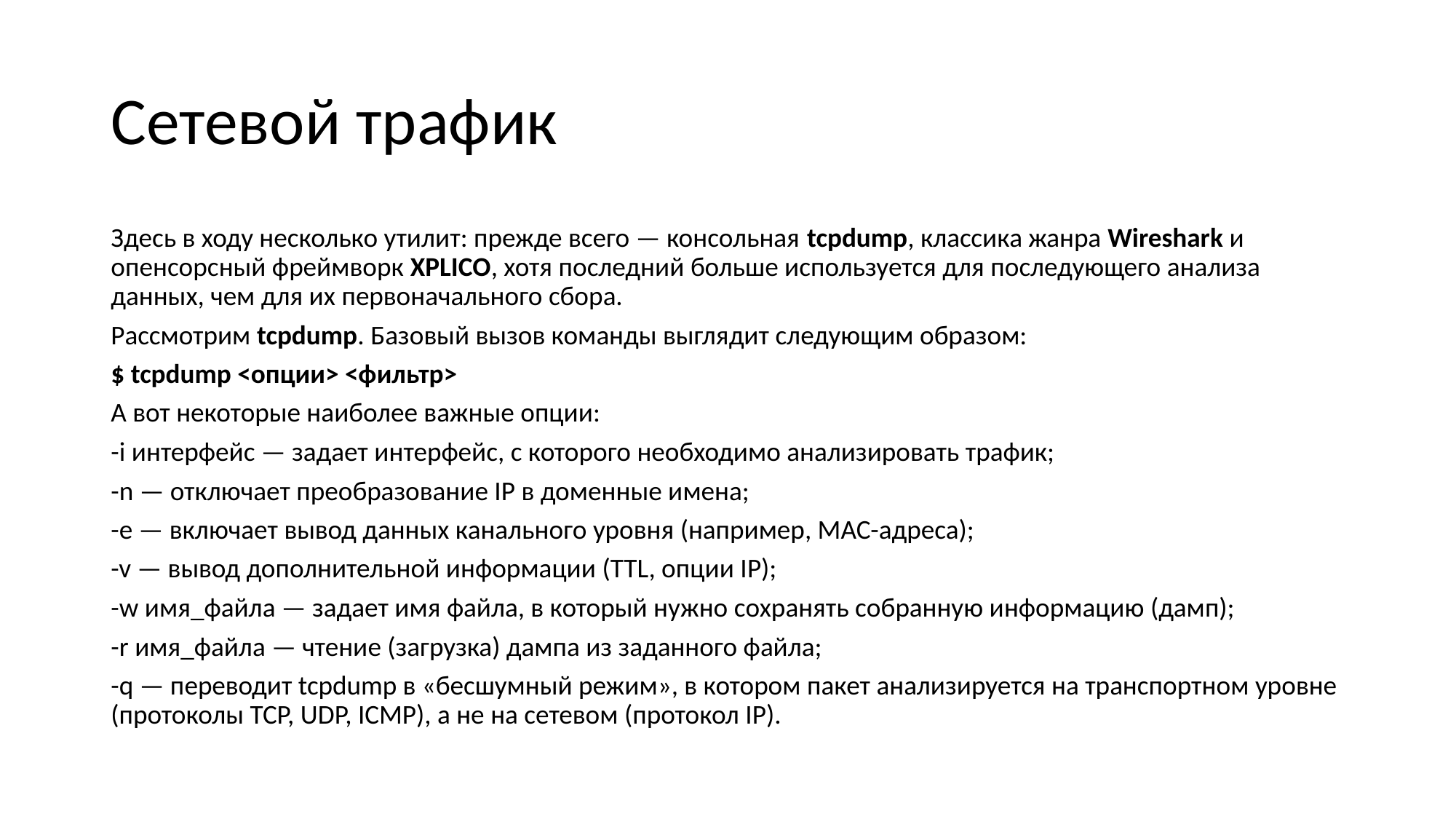

# Сетевой трафик
Здесь в ходу несколько утилит: прежде всего — консольная tcpdump, классика жанра Wireshark и опенсорсный фреймворк XPLICO, хотя последний больше используется для последующего анализа данных, чем для их первоначального сбора.
Рассмотрим tcpdump. Базовый вызов команды выглядит следующим образом:
$ tcpdump <опции> <фильтр>
А вот некоторые наиболее важные опции:
-i интерфейс — задает интерфейс, с которого необходимо анализировать трафик;
-n — отключает преобразование IP в доменные имена;
-e — включает вывод данных канального уровня (например, MAC-адреса);
-v — вывод дополнительной информации (TTL, опции IP);
-w имя_файла — задает имя файла, в который нужно сохранять собранную информацию (дамп);
-r имя_файла — чтение (загрузка) дампа из заданного файла;
-q — переводит tcpdump в «бесшумный режим», в котором пакет анализируется на транспортном уровне (протоколы TCP, UDP, ICMP), а не на сетевом (протокол IP).